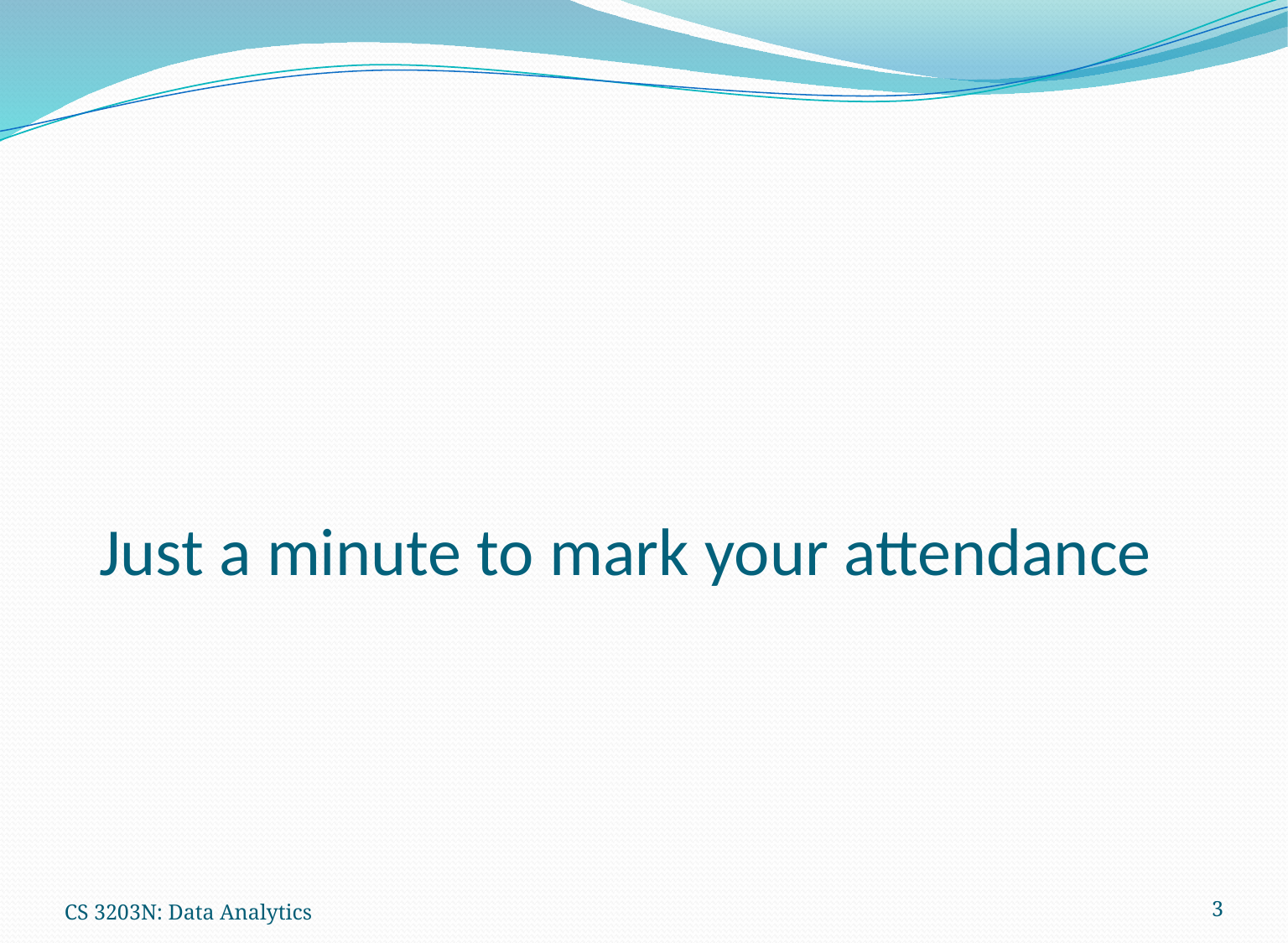

# Just a minute to mark your attendance
CS 3203N: Data Analytics
3